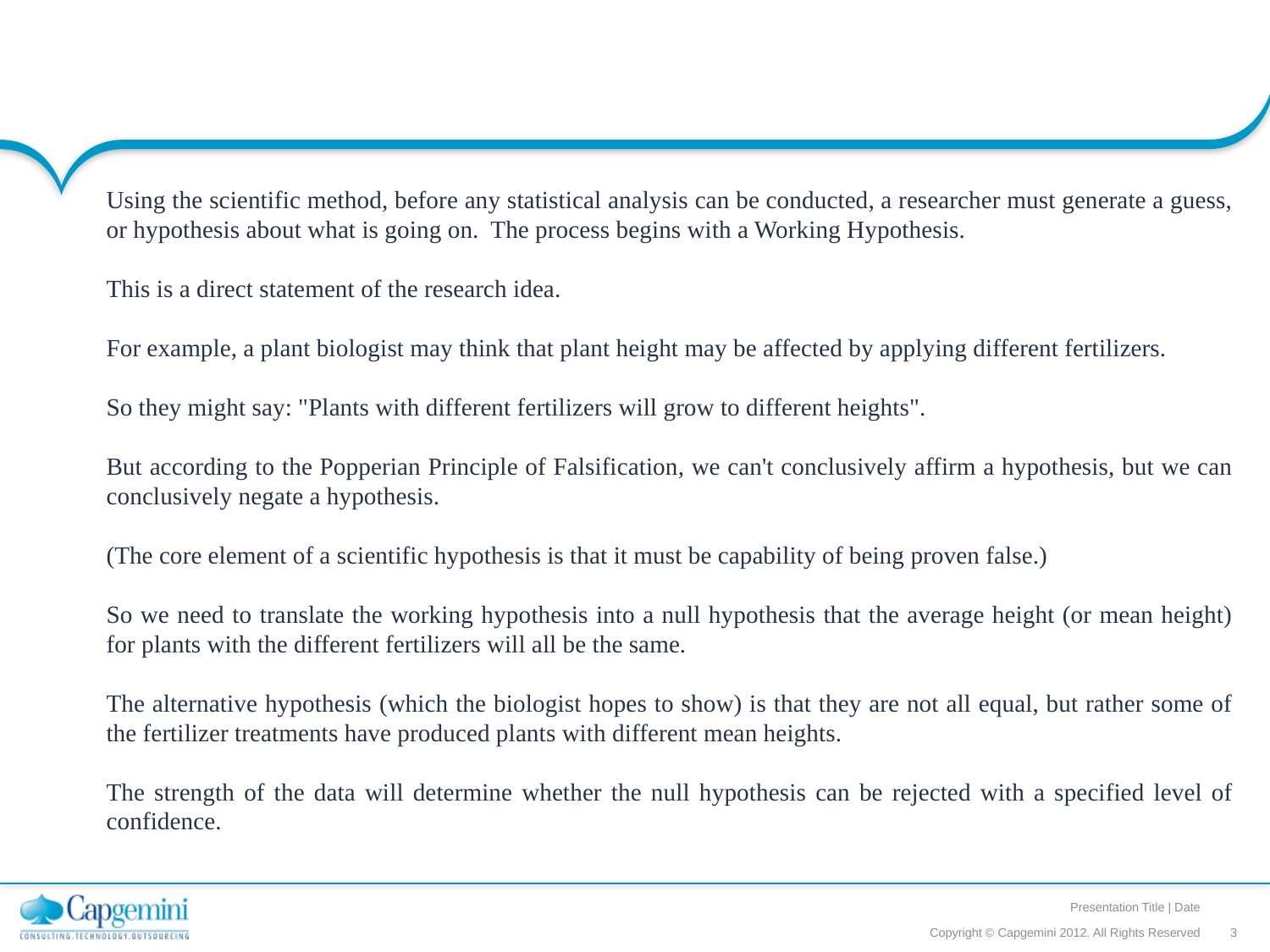

#
Using the scientific method, before any statistical analysis can be conducted, a researcher must generate a guess, or hypothesis about what is going on.  The process begins with a Working Hypothesis.

This is a direct statement of the research idea.

For example, a plant biologist may think that plant height may be affected by applying different fertilizers.

So they might say: "Plants with different fertilizers will grow to different heights".

But according to the Popperian Principle of Falsification, we can't conclusively affirm a hypothesis, but we can conclusively negate a hypothesis.

(The core element of a scientific hypothesis is that it must be capability of being proven false.)

So we need to translate the working hypothesis into a null hypothesis that the average height (or mean height) for plants with the different fertilizers will all be the same.

The alternative hypothesis (which the biologist hopes to show) is that they are not all equal, but rather some of the fertilizer treatments have produced plants with different mean heights.

The strength of the data will determine whether the null hypothesis can be rejected with a specified level of confidence.